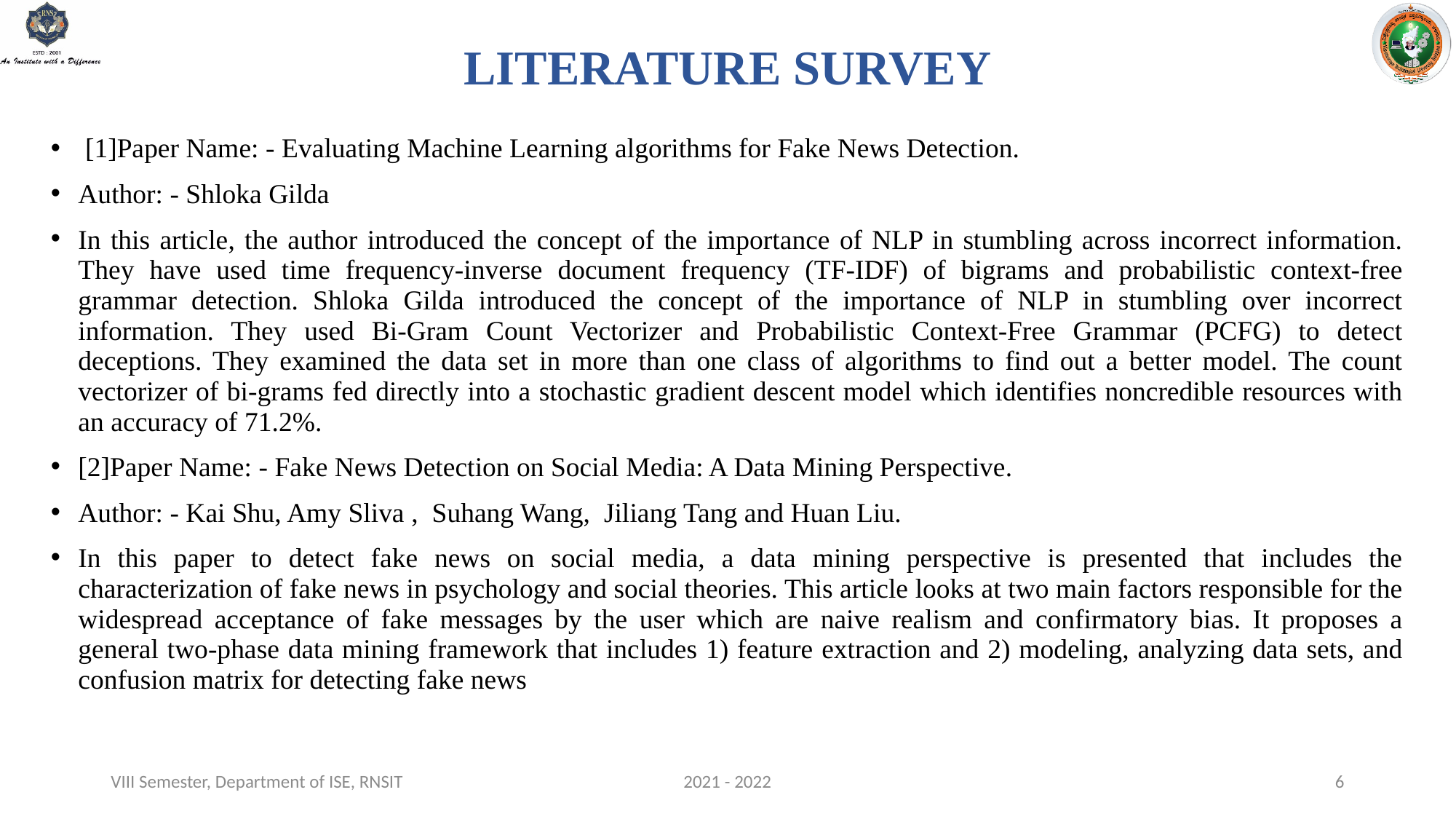

LITERATURE SURVEY
 [1]Paper Name: - Evaluating Machine Learning algorithms for Fake News Detection.
Author: - Shloka Gilda
In this article, the author introduced the concept of the importance of NLP in stumbling across incorrect information. They have used time frequency-inverse document frequency (TF-IDF) of bigrams and probabilistic context-free grammar detection. Shloka Gilda introduced the concept of the importance of NLP in stumbling over incorrect information. They used Bi-Gram Count Vectorizer and Probabilistic Context-Free Grammar (PCFG) to detect deceptions. They examined the data set in more than one class of algorithms to find out a better model. The count vectorizer of bi-grams fed directly into a stochastic gradient descent model which identifies noncredible resources with an accuracy of 71.2%.
[2]Paper Name: - Fake News Detection on Social Media: A Data Mining Perspective.
Author: - Kai Shu, Amy Sliva ,  Suhang Wang,  Jiliang Tang and Huan Liu.
In this paper to detect fake news on social media, a data mining perspective is presented that includes the characterization of fake news in psychology and social theories. This article looks at two main factors responsible for the widespread acceptance of fake messages by the user which are naive realism and confirmatory bias. It proposes a general two-phase data mining framework that includes 1) feature extraction and 2) modeling, analyzing data sets, and confusion matrix for detecting fake news
VIII Semester, Department of ISE, RNSIT
2021 - 2022
6